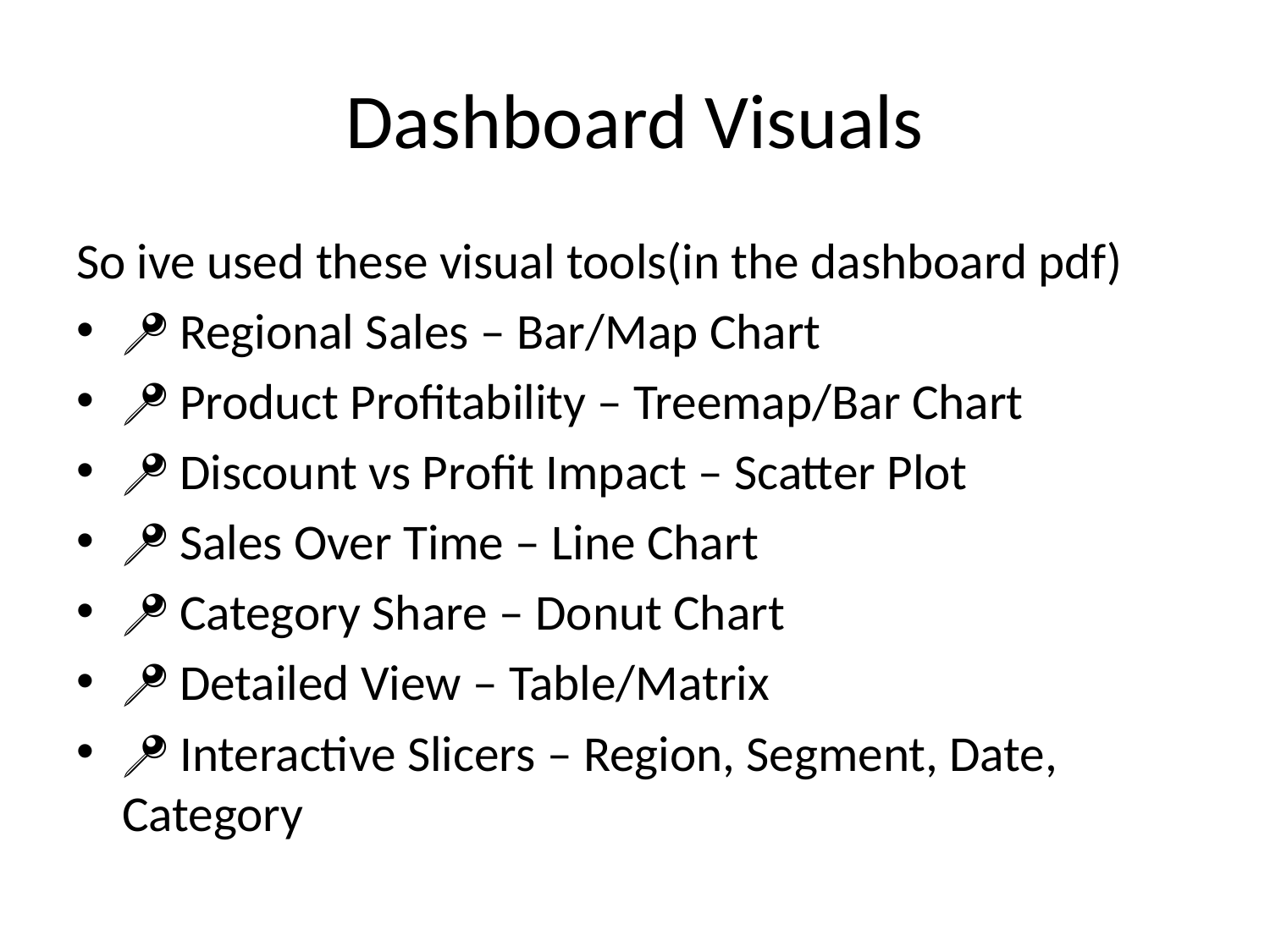

# Dashboard Visuals
So ive used these visual tools(in the dashboard pdf)
📍 Regional Sales – Bar/Map Chart
📍 Product Profitability – Treemap/Bar Chart
📍 Discount vs Profit Impact – Scatter Plot
📍 Sales Over Time – Line Chart
📍 Category Share – Donut Chart
📍 Detailed View – Table/Matrix
📍 Interactive Slicers – Region, Segment, Date, Category